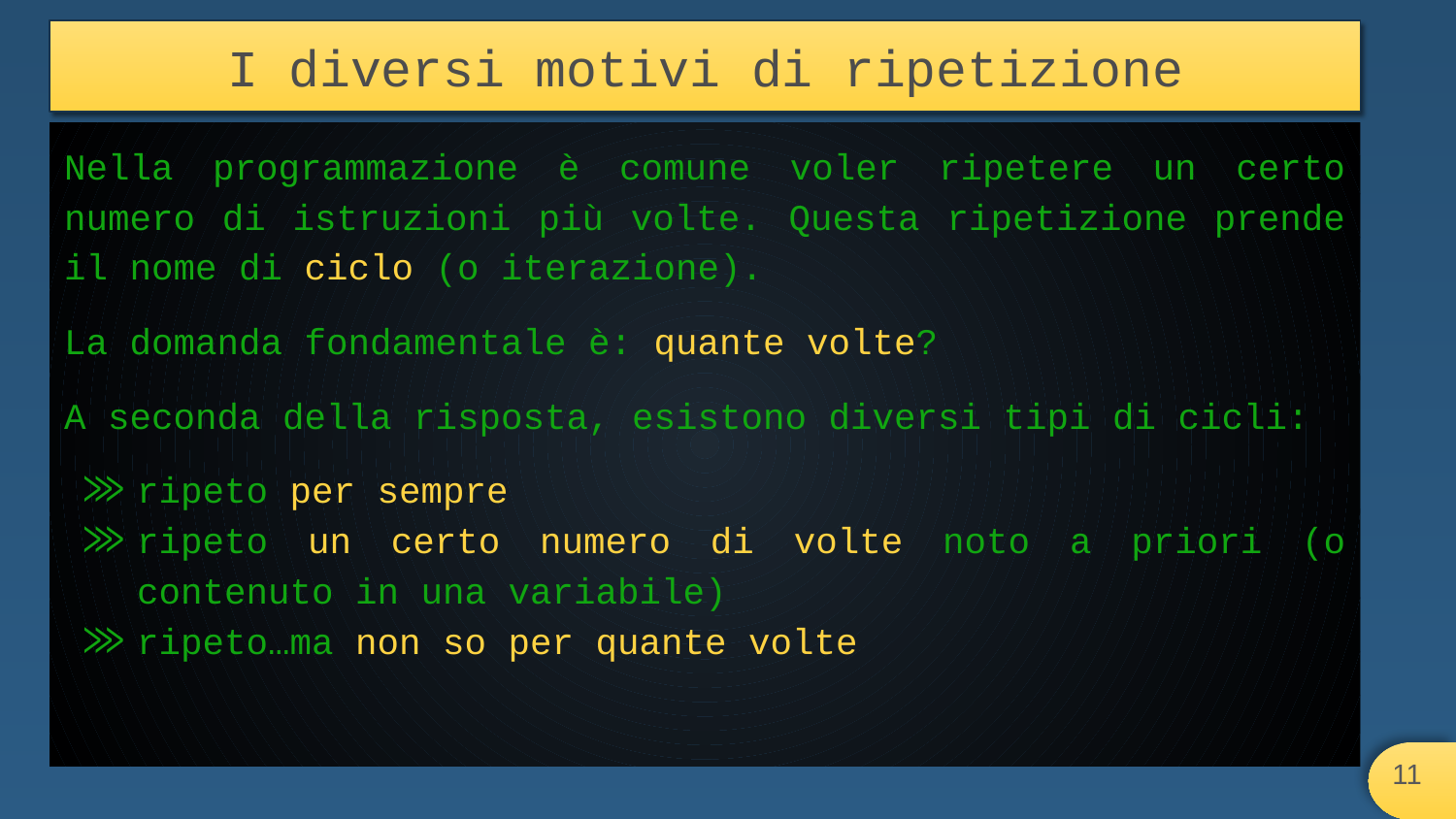

# I diversi motivi di ripetizione
Nella programmazione è comune voler ripetere un certo numero di istruzioni più volte. Questa ripetizione prende il nome di ciclo (o iterazione).
La domanda fondamentale è: quante volte?
A seconda della risposta, esistono diversi tipi di cicli:
ripeto per sempre
ripeto un certo numero di volte noto a priori (o contenuto in una variabile)
ripeto…ma non so per quante volte
11